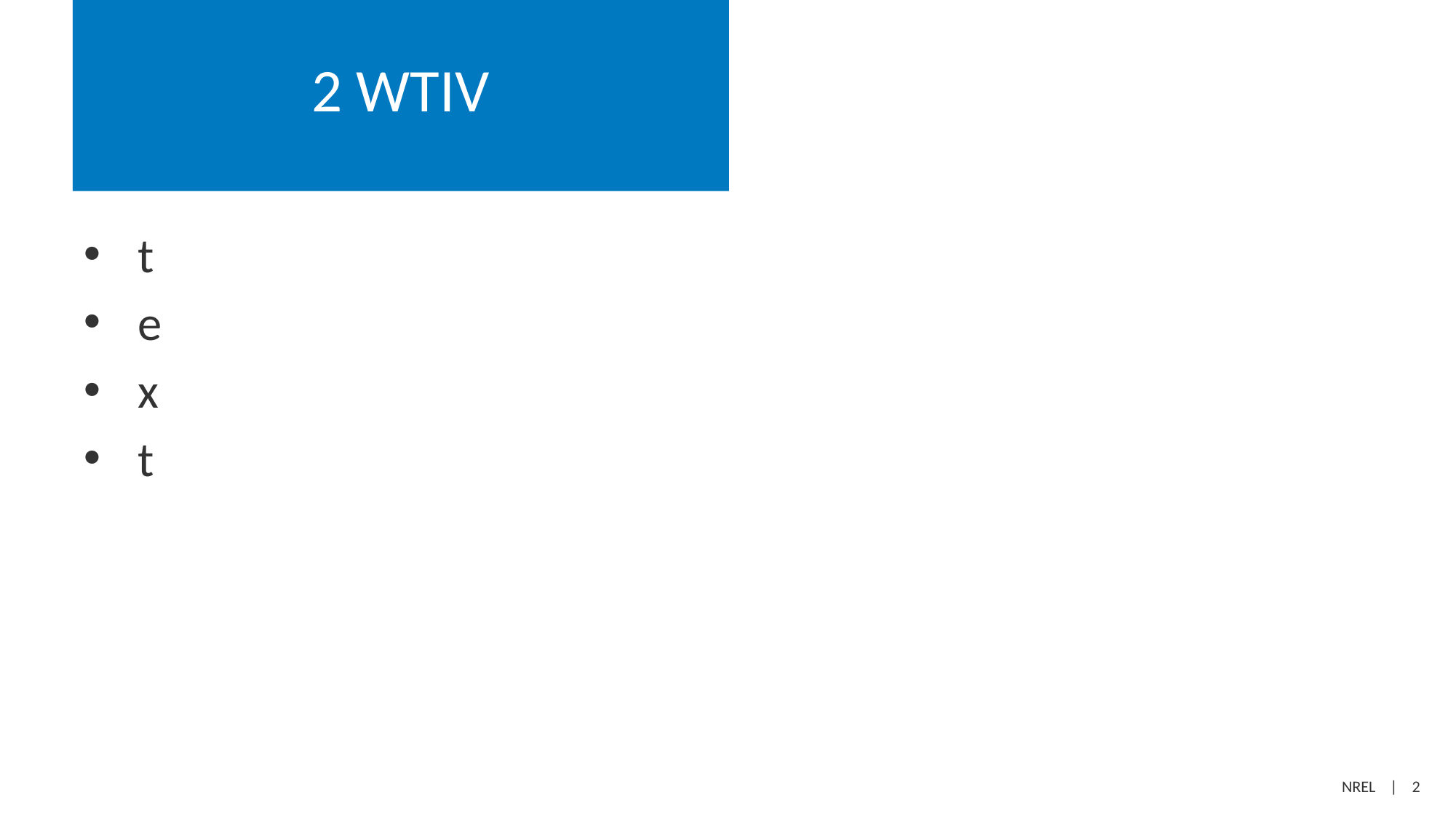

# 2 WTIV
t
e
x
t